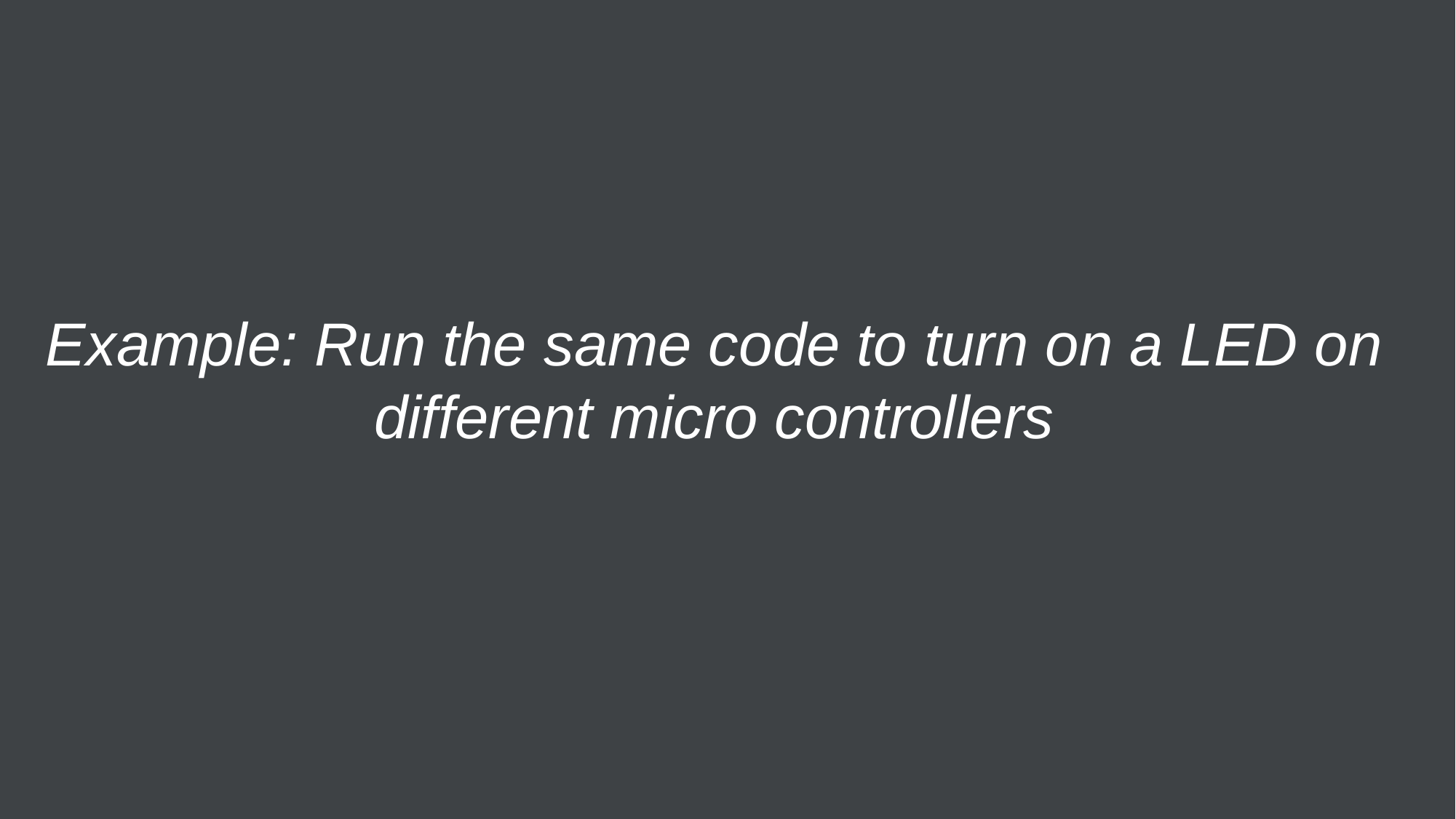

Example: Run the same code to turn on a LED on different micro controllers